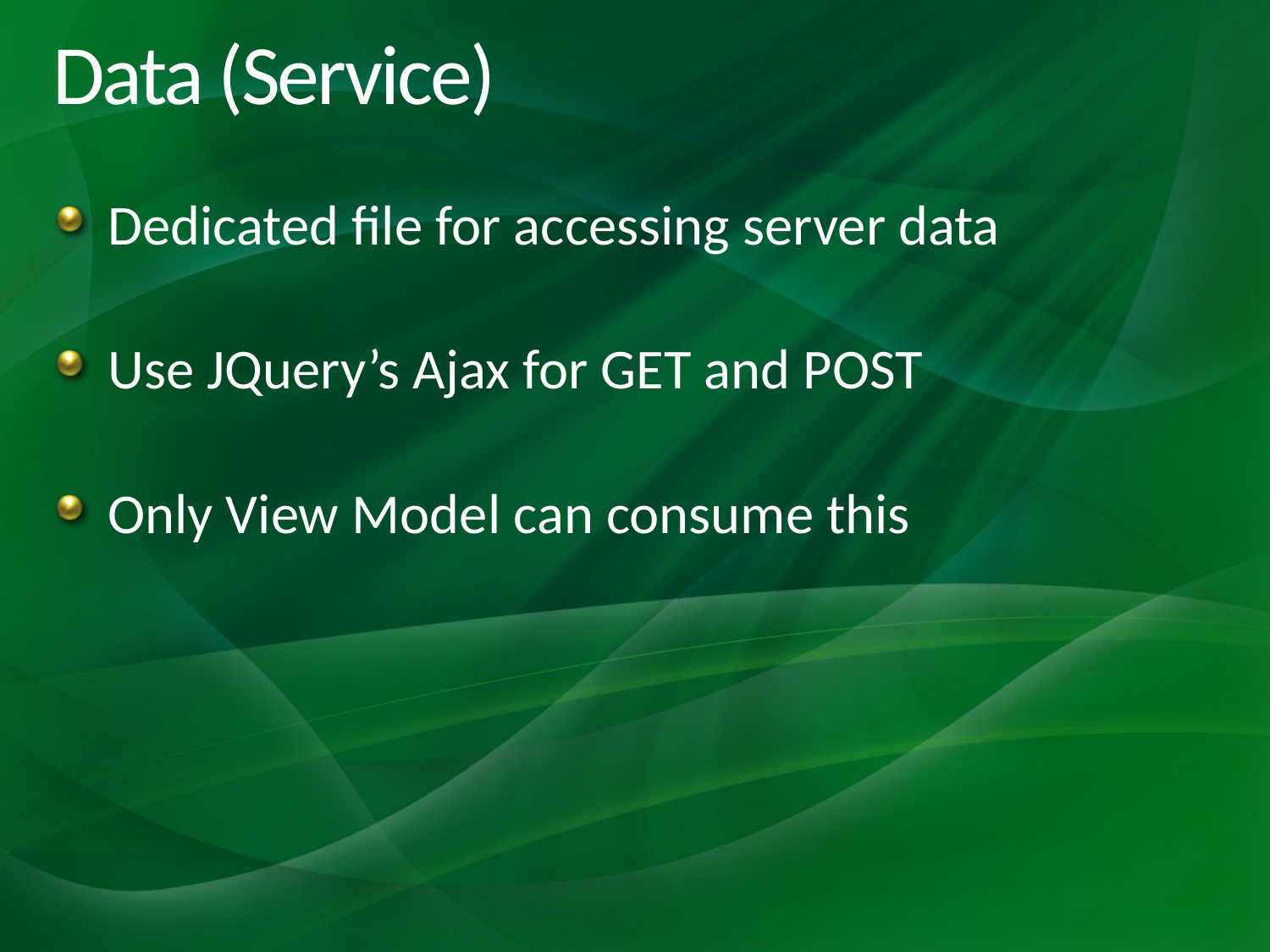

# Data (Service)
Dedicated file for accessing server data

Use JQuery’s Ajax for GET and POST

Only View Model can consume this